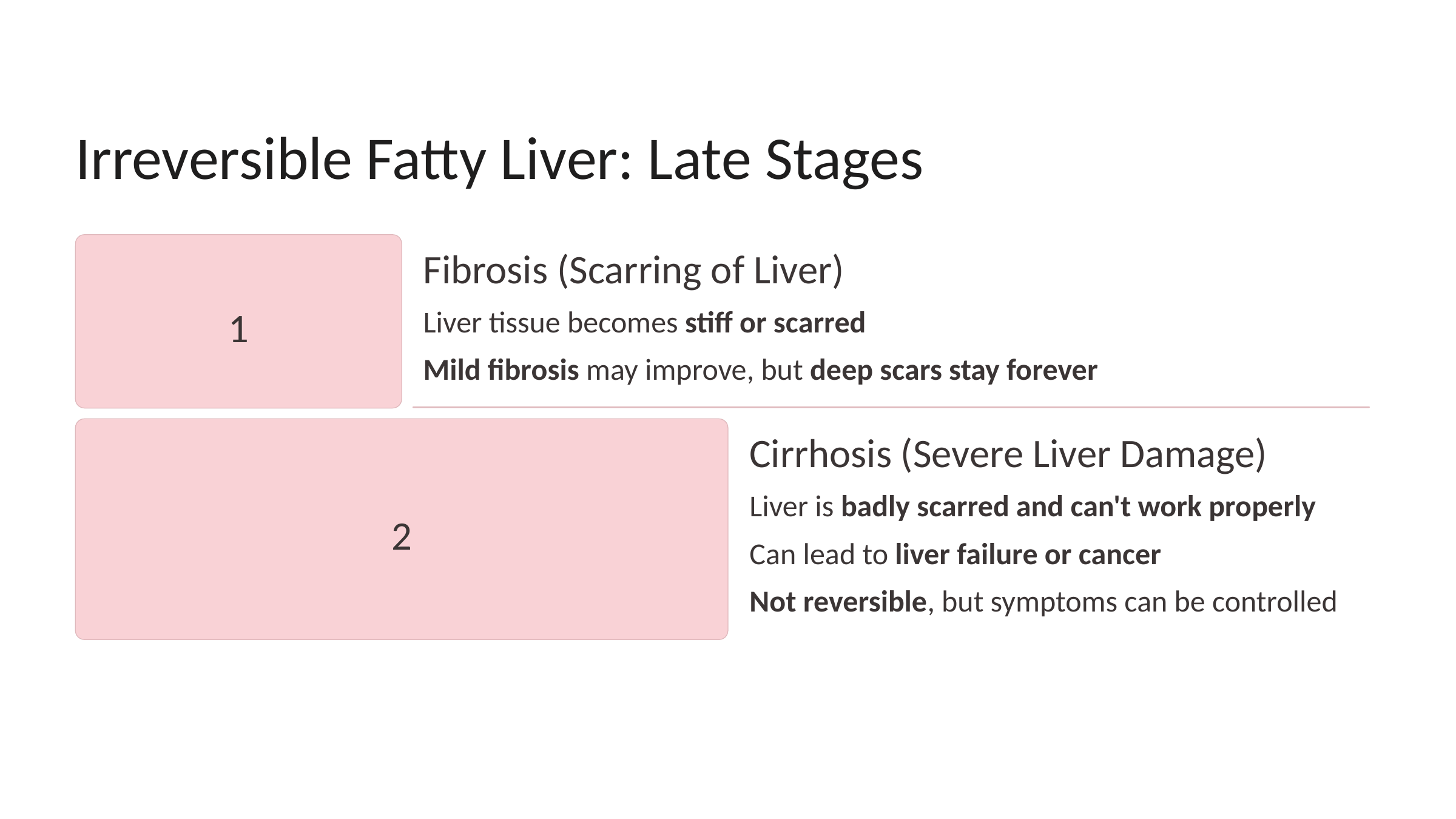

Irreversible Fatty Liver: Late Stages

Fibrosis (Scarring of Liver)
1
Liver tissue becomes stiff or scarred
Mild fibrosis may improve, but deep scars stay forever

Cirrhosis (Severe Liver Damage)
Liver is badly scarred and can't work properly
2
Can lead to liver failure or cancer
Not reversible, but symptoms can be controlled